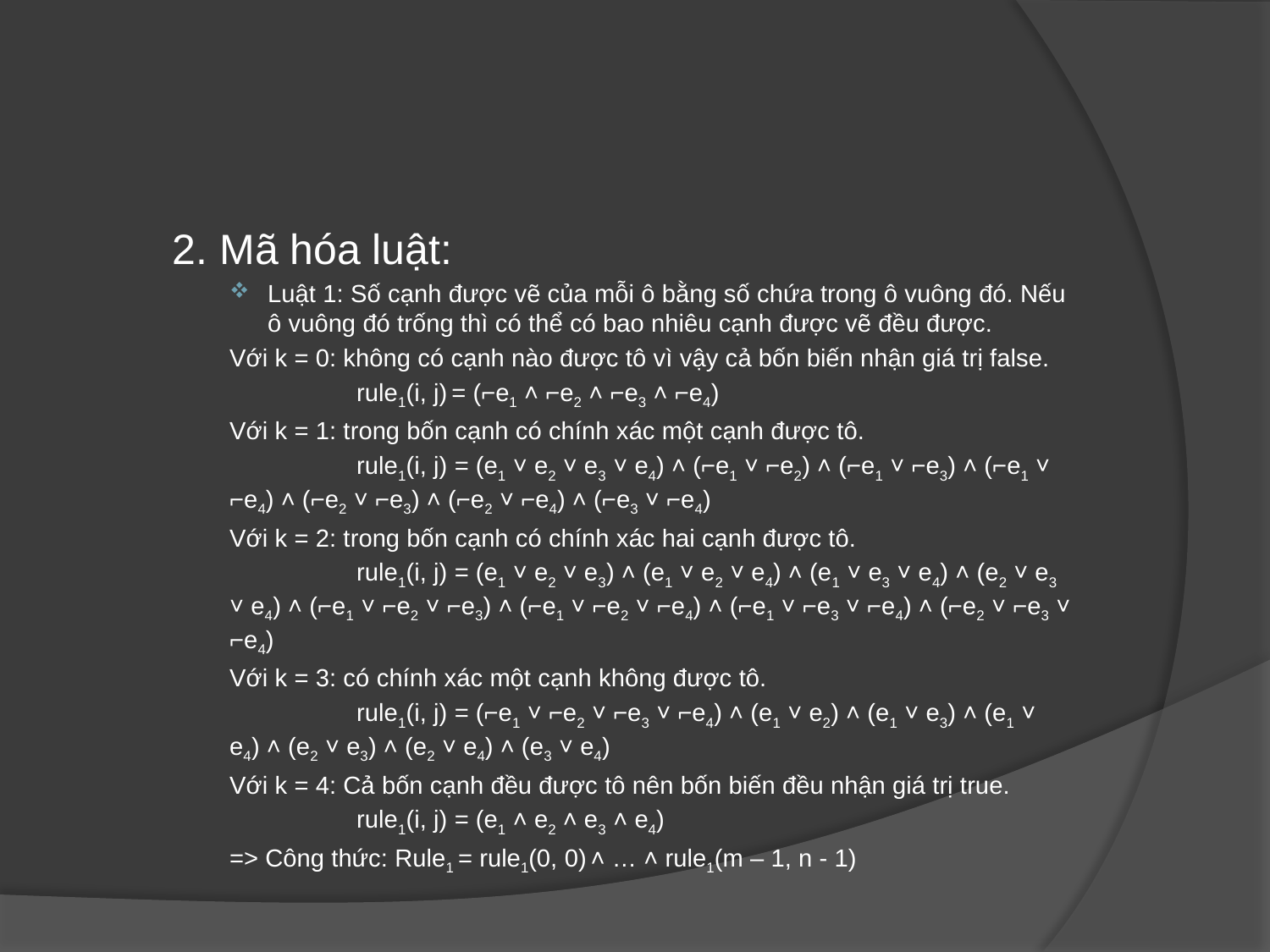

2. Mã hóa luật:
Luật 1: Số cạnh được vẽ của mỗi ô bằng số chứa trong ô vuông đó. Nếu ô vuông đó trống thì có thể có bao nhiêu cạnh được vẽ đều được.
Với k = 0: không có cạnh nào được tô vì vậy cả bốn biến nhận giá trị false.
	rule1(i, j) = (⌐e1 ˄ ⌐e2 ˄ ⌐e3 ˄ ⌐e4)
Với k = 1: trong bốn cạnh có chính xác một cạnh được tô.
	rule1(i, j) = (e1 ˅ e2 ˅ e3 ˅ e4) ˄ (⌐e1 ˅ ⌐e2) ˄ (⌐e1 ˅ ⌐e3) ˄ (⌐e1 ˅ ⌐e4) ˄ (⌐e2 ˅ ⌐e3) ˄ (⌐e2 ˅ ⌐e4) ˄ (⌐e3 ˅ ⌐e4)
Với k = 2: trong bốn cạnh có chính xác hai cạnh được tô.
	rule1(i, j) = (e1 ˅ e2 ˅ e3) ˄ (e1 ˅ e2 ˅ e4) ˄ (e1 ˅ e3 ˅ e4) ˄ (e2 ˅ e3 ˅ e4) ˄ (⌐e1 ˅ ⌐e2 ˅ ⌐e3) ˄ (⌐e1 ˅ ⌐e2 ˅ ⌐e4) ˄ (⌐e1 ˅ ⌐e3 ˅ ⌐e4) ˄ (⌐e2 ˅ ⌐e3 ˅ ⌐e4)
Với k = 3: có chính xác một cạnh không được tô.
	rule1(i, j) = (⌐e1 ˅ ⌐e2 ˅ ⌐e3 ˅ ⌐e4) ˄ (e1 ˅ e2) ˄ (e1 ˅ e3) ˄ (e1 ˅ e4) ˄ (e2 ˅ e3) ˄ (e2 ˅ e4) ˄ (e3 ˅ e4)
Với k = 4: Cả bốn cạnh đều được tô nên bốn biến đều nhận giá trị true.
	rule1(i, j) = (e1 ˄ e2 ˄ e3 ˄ e4)
=> Công thức: Rule1 = rule1(0, 0) ˄ … ˄ rule1(m – 1, n - 1)